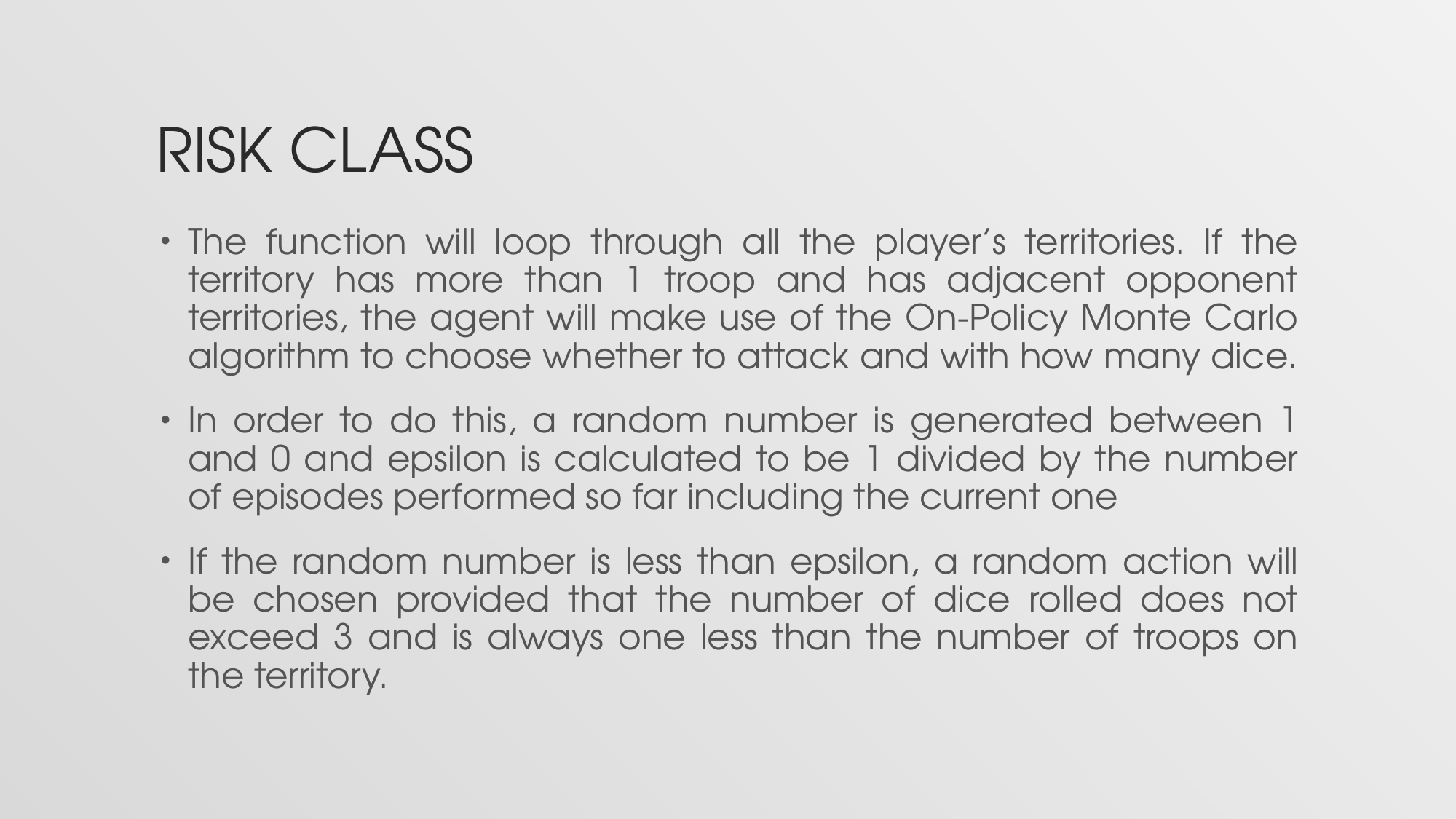

# Risk class
The function will loop through all the player’s territories. If the territory has more than 1 troop and has adjacent opponent territories, the agent will make use of the On-Policy Monte Carlo algorithm to choose whether to attack and with how many dice.
In order to do this, a random number is generated between 1 and 0 and epsilon is calculated to be 1 divided by the number of episodes performed so far including the current one
If the random number is less than epsilon, a random action will be chosen provided that the number of dice rolled does not exceed 3 and is always one less than the number of troops on the territory.